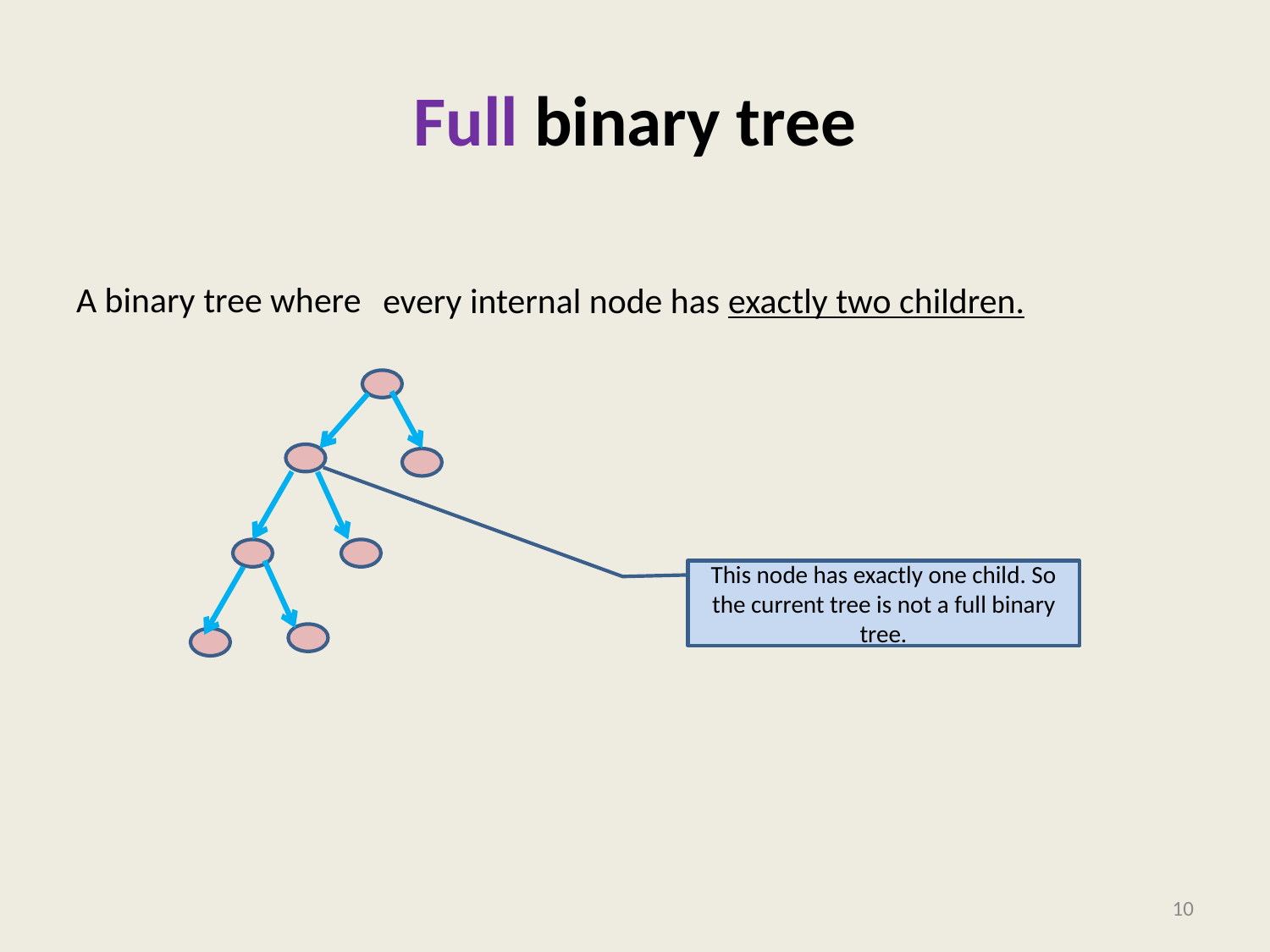

# Full binary tree

A binary tree where

every internal node has exactly two children.

This node has exactly one child. So the current tree is not a full binary tree.
10